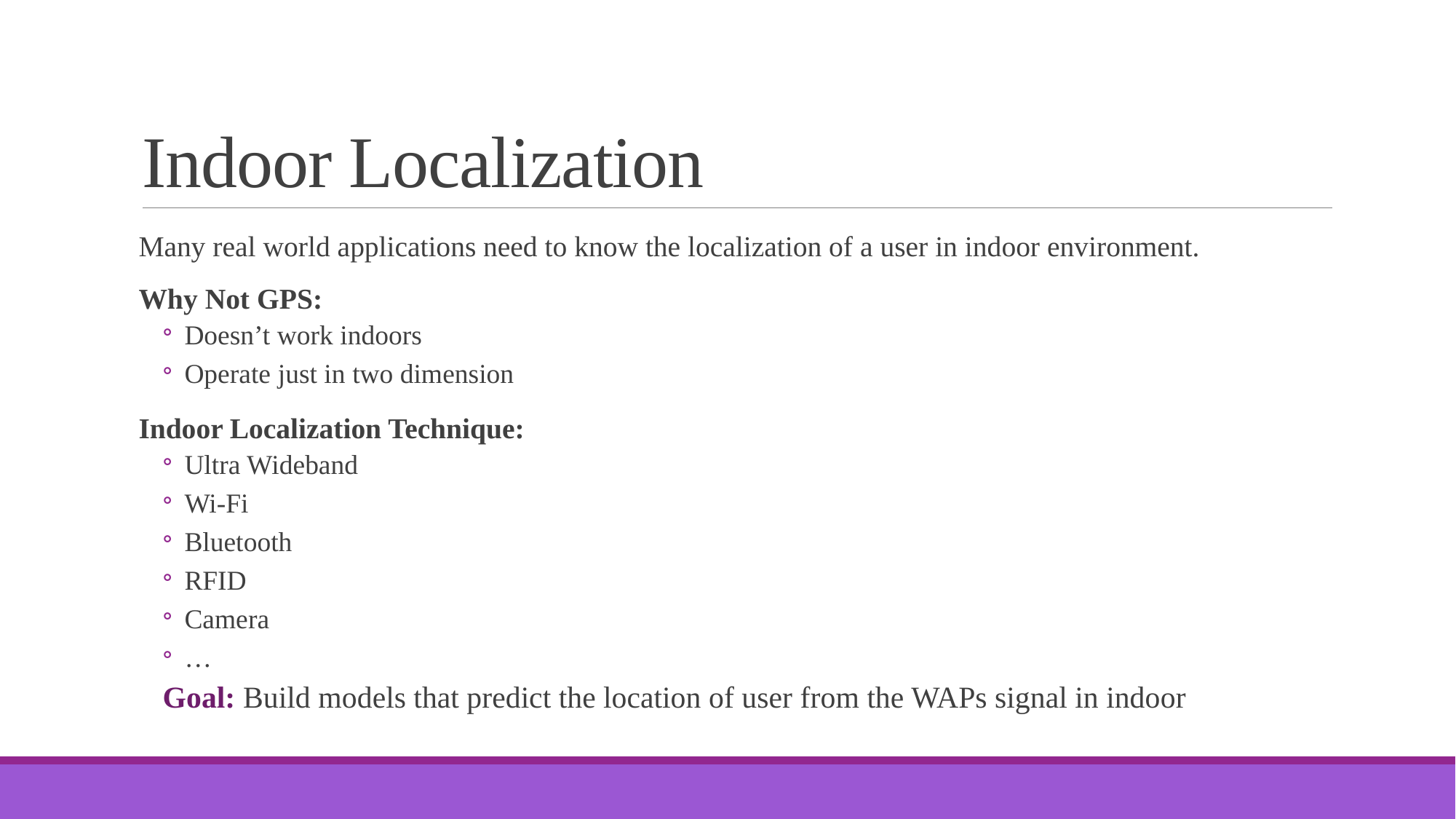

# Indoor Localization
Many real world applications need to know the localization of a user in indoor environment.
Why Not GPS:
Doesn’t work indoors
Operate just in two dimension
Indoor Localization Technique:
Ultra Wideband
Wi-Fi
Bluetooth
RFID
Camera
…
Goal: Build models that predict the location of user from the WAPs signal in indoor